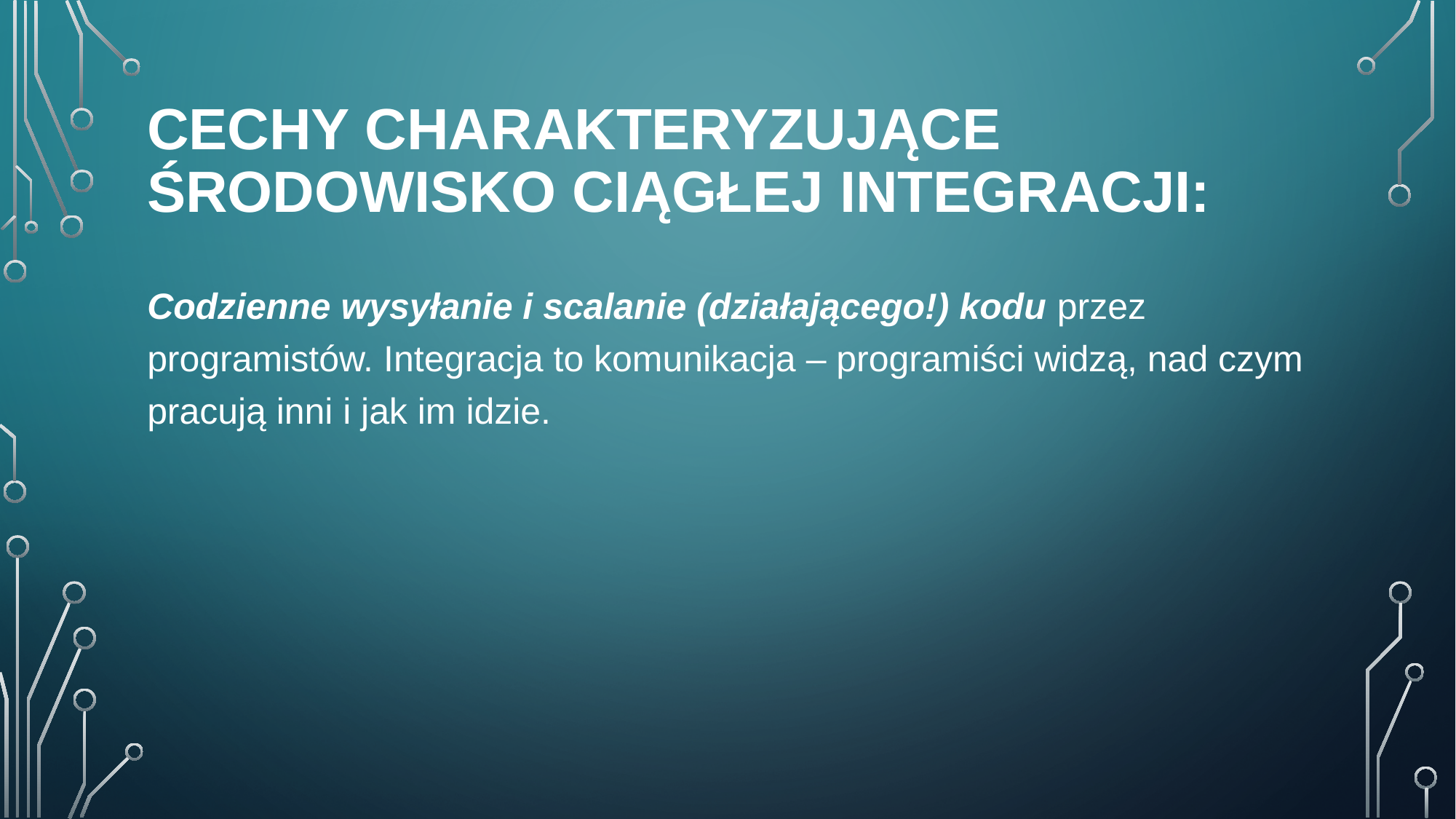

# Cechy charakteryzujące środowisko ciągłej integracji:
Codzienne wysyłanie i scalanie (działającego!) kodu przez programistów. Integracja to komunikacja – programiści widzą, nad czym pracują inni i jak im idzie.